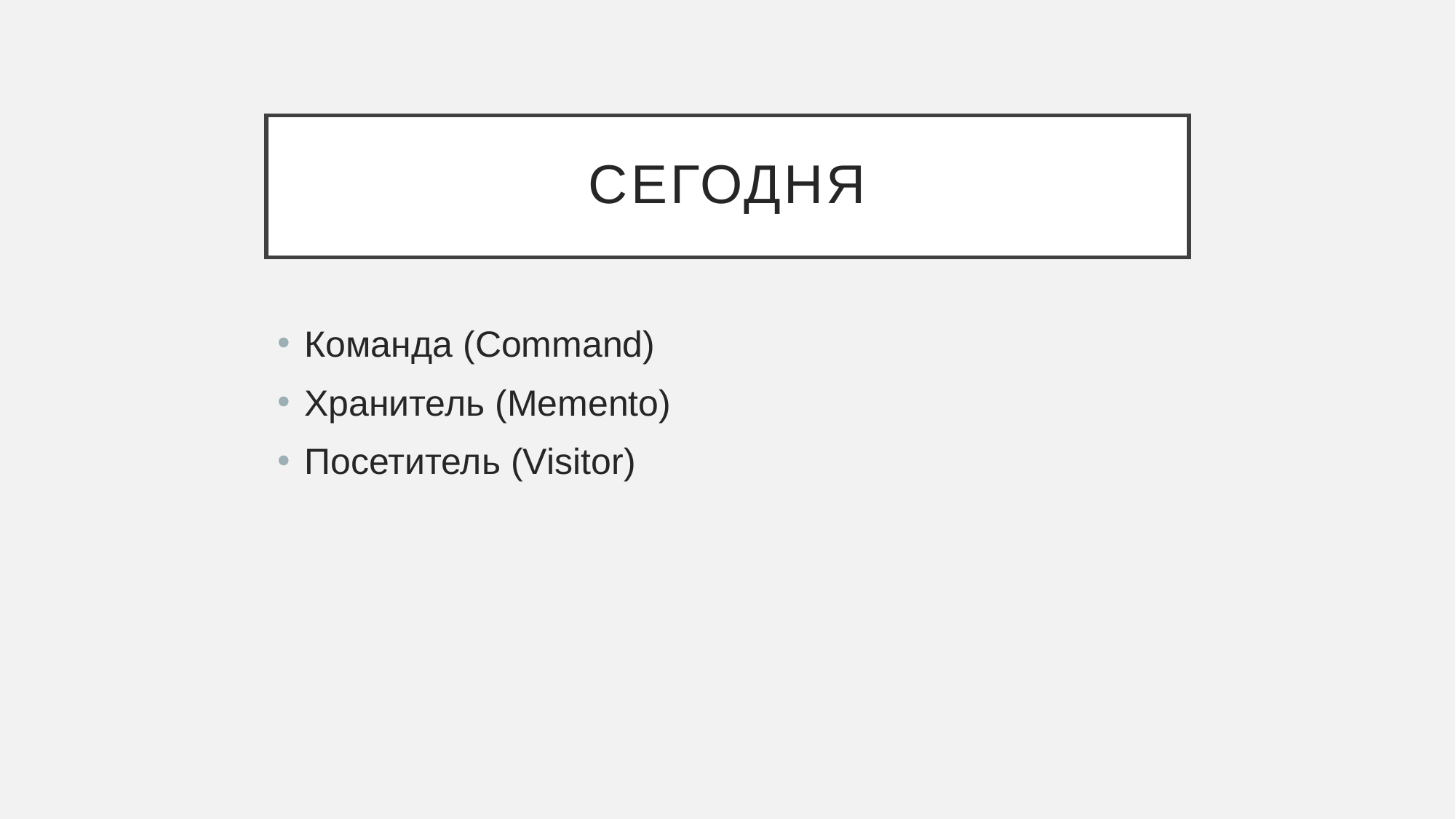

# Сегодня
Команда (Command)
Хранитель (Memento)
Посетитель (Visitor)